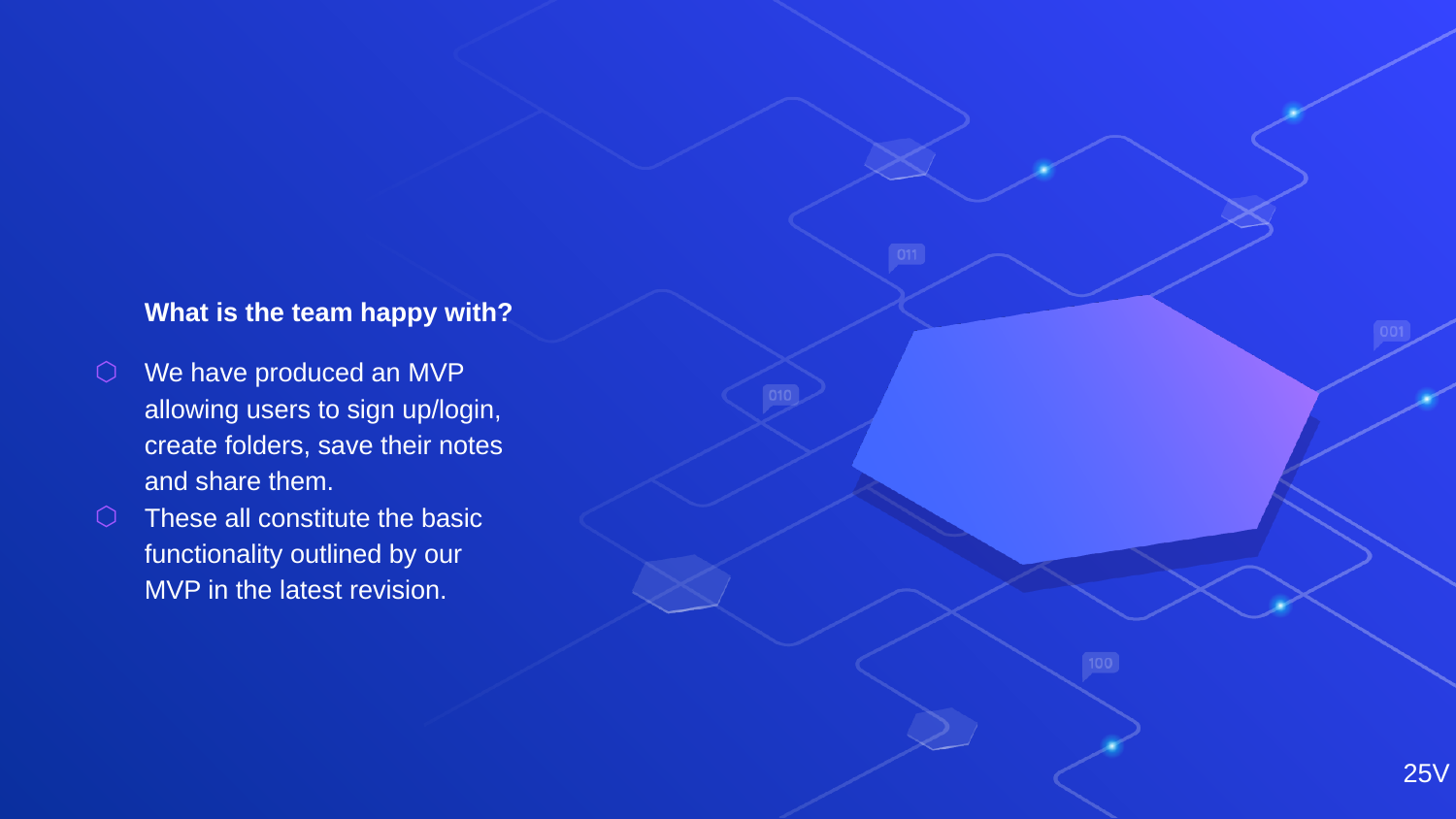

What is the team happy with?
We have produced an MVP allowing users to sign up/login, create folders, save their notes and share them.
These all constitute the basic functionality outlined by our MVP in the latest revision.
25V